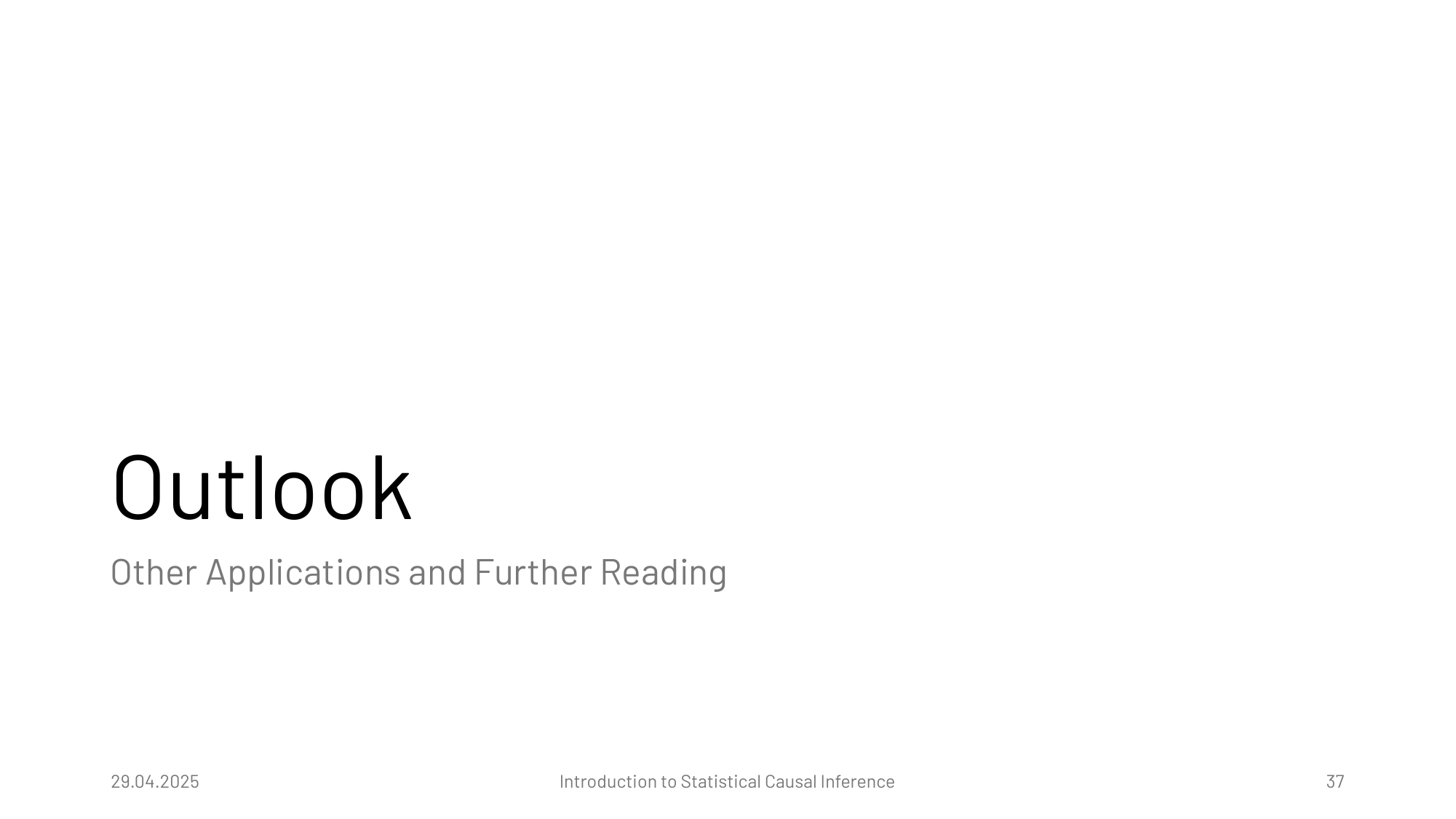

# Outlook
Other Applications and Further Reading
29.04.2025
Introduction to Statistical Causal Inference
37